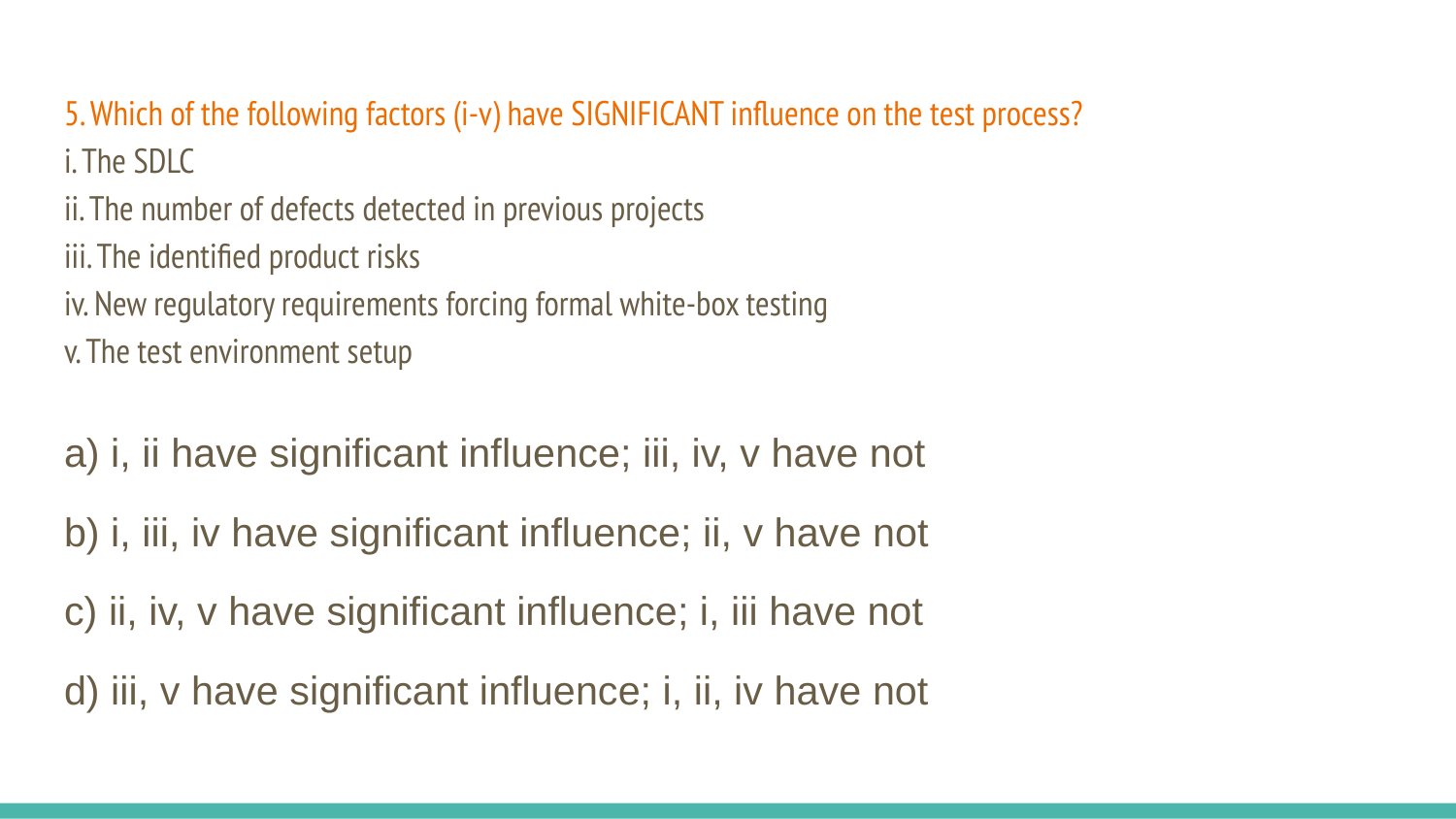

# 5. Which of the following factors (i-v) have SIGNIFICANT influence on the test process? i. The SDLC ii. The number of defects detected in previous projects iii. The identified product risks iv. New regulatory requirements forcing formal white-box testing v. The test environment setup
a) i, ii have significant influence; iii, iv, v have not
b) i, iii, iv have significant influence; ii, v have not
c) ii, iv, v have significant influence; i, iii have not
d) iii, v have significant influence; i, ii, iv have not